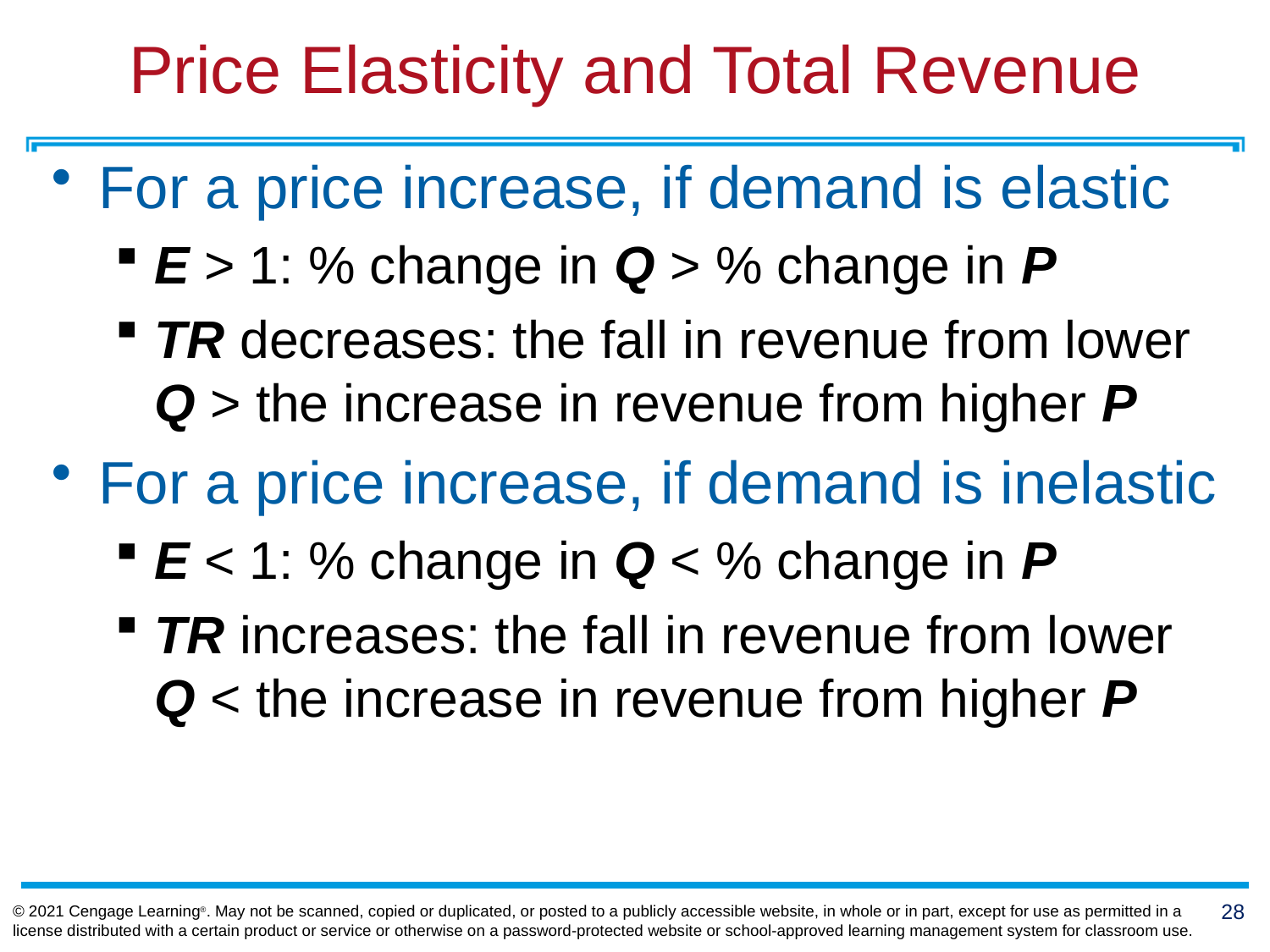

# Price Elasticity and Total Revenue
For a price increase, if demand is elastic
E > 1: % change in Q > % change in P
TR decreases: the fall in revenue from lower Q > the increase in revenue from higher P
For a price increase, if demand is inelastic
E < 1: % change in Q < % change in P
TR increases: the fall in revenue from lower Q < the increase in revenue from higher P
© 2021 Cengage Learning®. May not be scanned, copied or duplicated, or posted to a publicly accessible website, in whole or in part, except for use as permitted in a license distributed with a certain product or service or otherwise on a password-protected website or school-approved learning management system for classroom use.
28